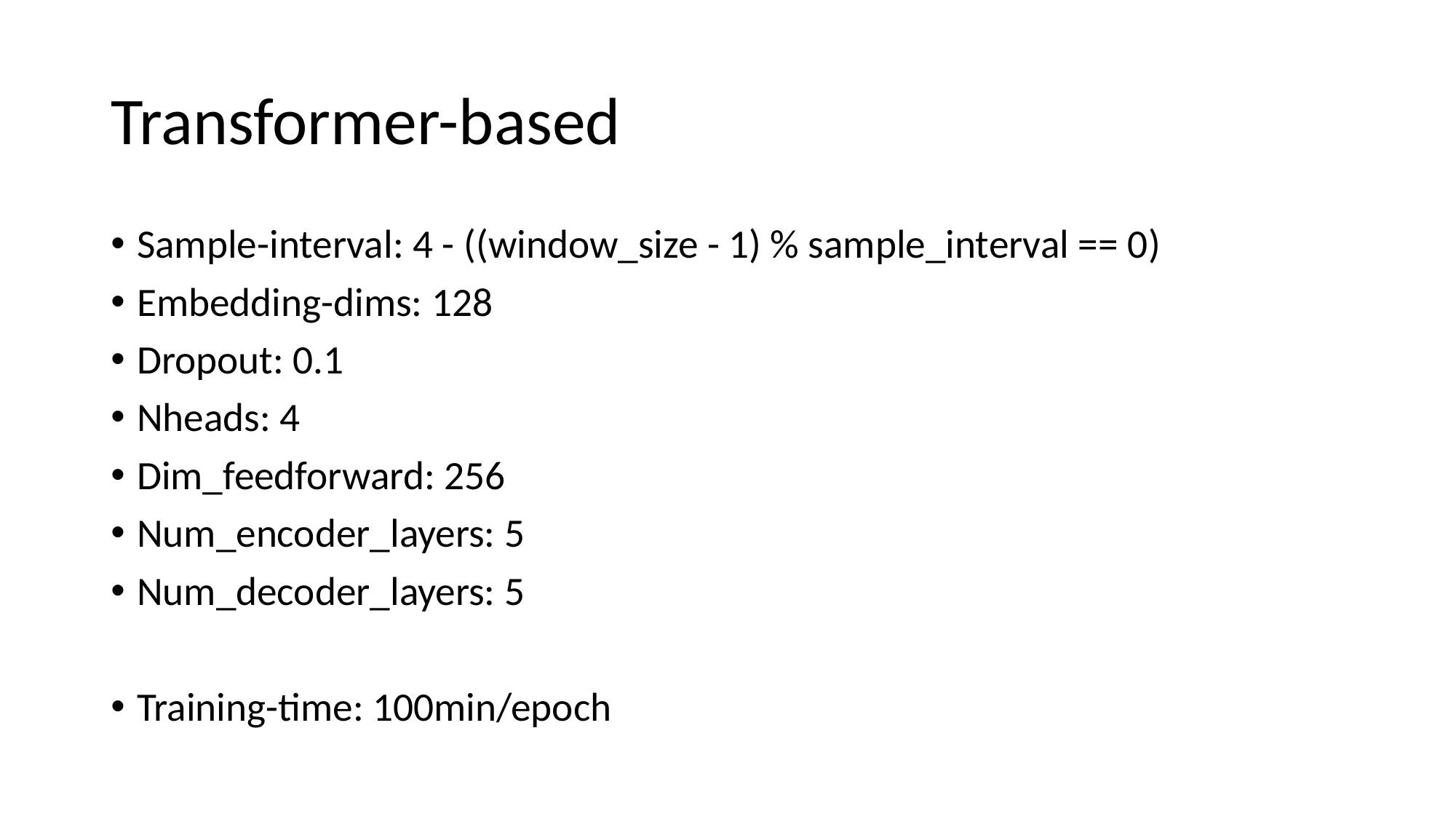

# Transformer-based
Sample-interval: 4 - ((window_size - 1) % sample_interval == 0)
Embedding-dims: 128
Dropout: 0.1
Nheads: 4
Dim_feedforward: 256
Num_encoder_layers: 5
Num_decoder_layers: 5

Training-time: 100min/epoch